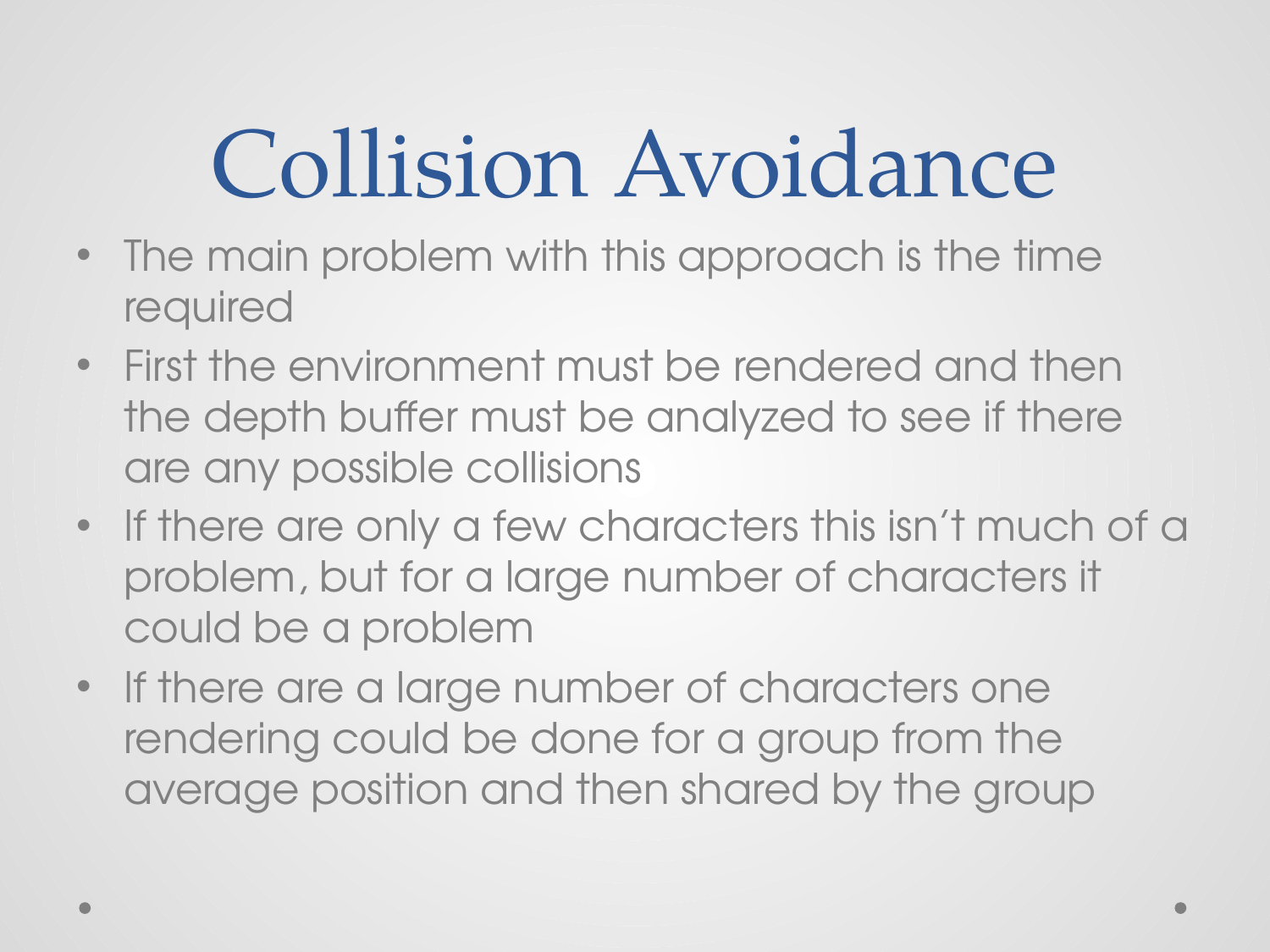

# Collision Avoidance
The main problem with this approach is the time required
First the environment must be rendered and then the depth buffer must be analyzed to see if there are any possible collisions
If there are only a few characters this isn’t much of a problem, but for a large number of characters it could be a problem
If there are a large number of characters one rendering could be done for a group from the average position and then shared by the group